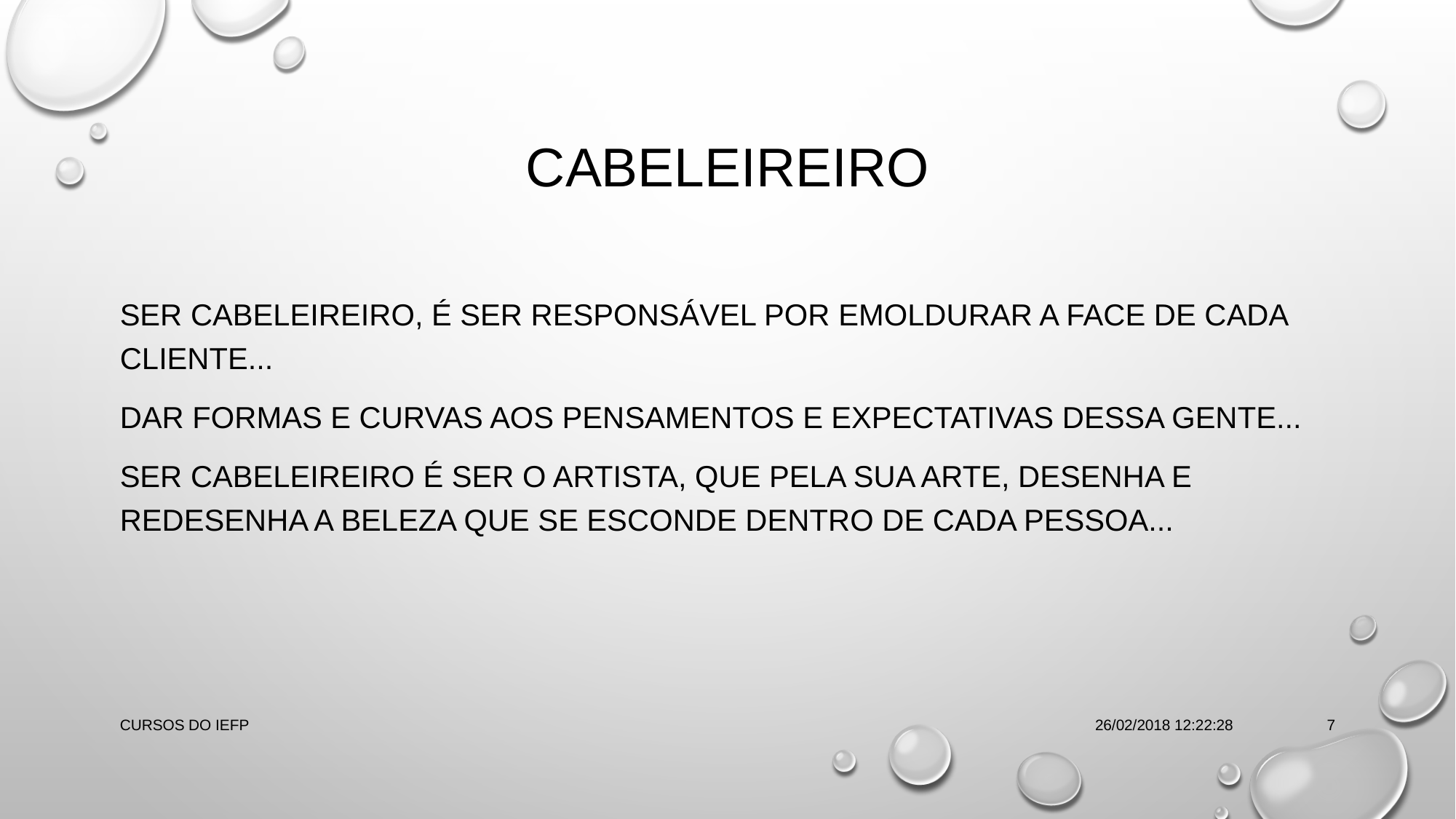

# Cabeleireiro
Ser cabeleireiro, é ser responsável por emoldurar a face de cada cliente...
Dar formas e curvas aos pensamentos e expectativas dessa gente...
Ser cabeleireiro é ser o artista, que pela sua arte, desenha e redesenha a beleza que se esconde dentro de cada pessoa...
CURSOS DO IEFP
26/02/2018 12:22:28
7